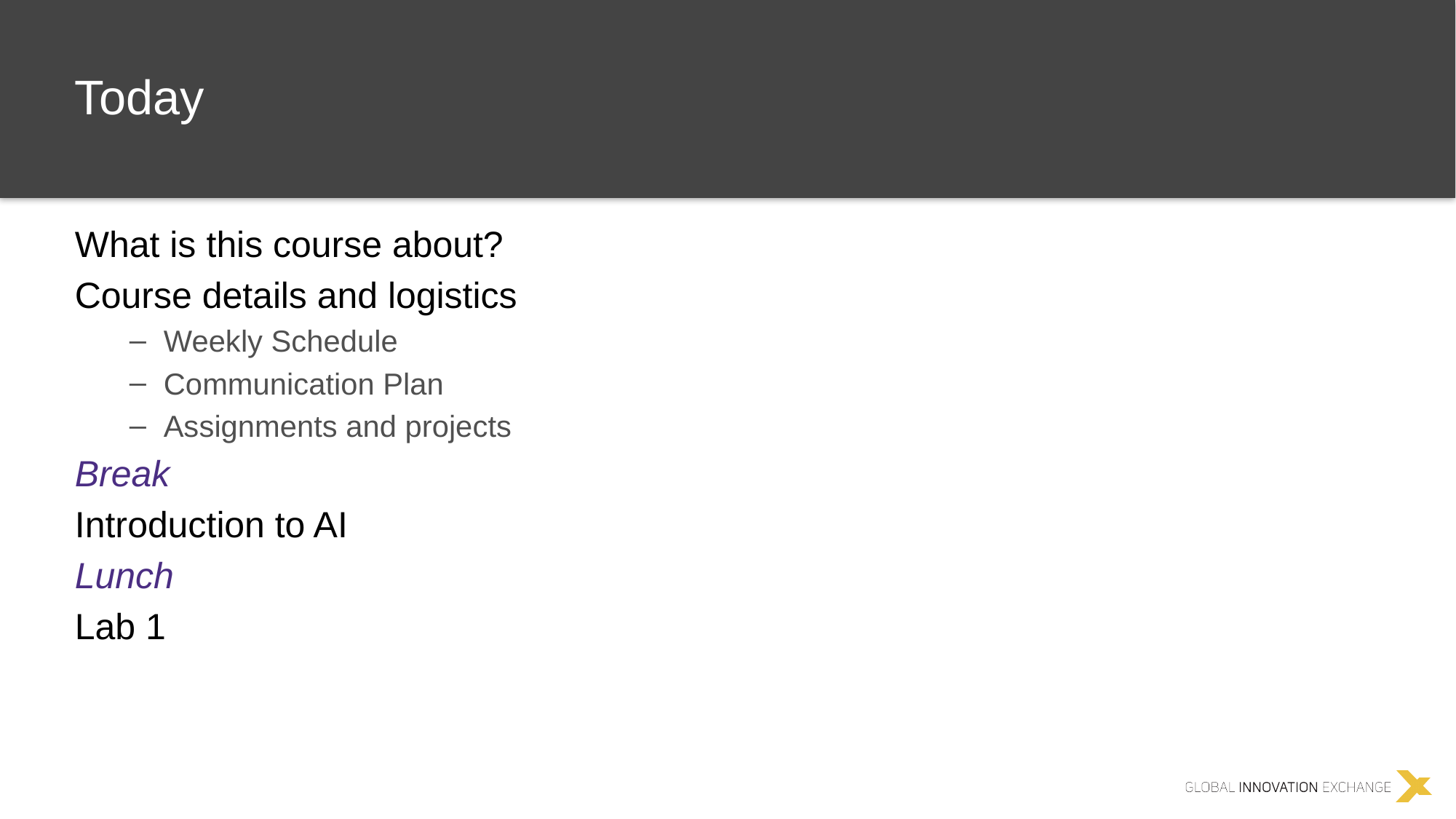

Today
What is this course about?
Course details and logistics
Weekly Schedule
Communication Plan
Assignments and projects
Break
Introduction to AI
Lunch
Lab 1